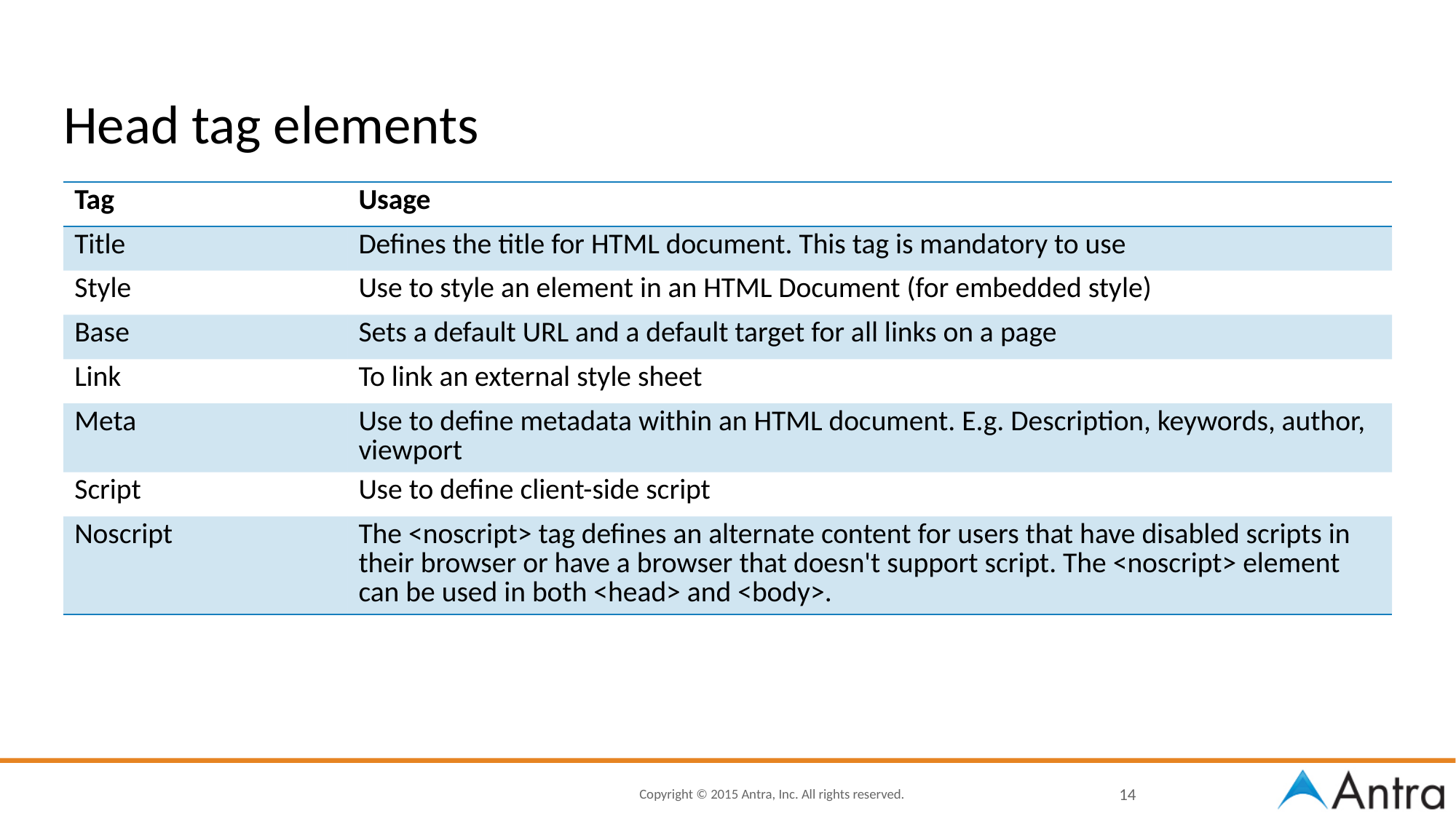

# Head tag elements
| Tag | Usage |
| --- | --- |
| Title | Defines the title for HTML document. This tag is mandatory to use |
| Style | Use to style an element in an HTML Document (for embedded style) |
| Base | Sets a default URL and a default target for all links on a page |
| Link | To link an external style sheet |
| Meta | Use to define metadata within an HTML document. E.g. Description, keywords, author, viewport |
| Script | Use to define client-side script |
| Noscript | The <noscript> tag defines an alternate content for users that have disabled scripts in their browser or have a browser that doesn't support script. The <noscript> element can be used in both <head> and <body>. |
14